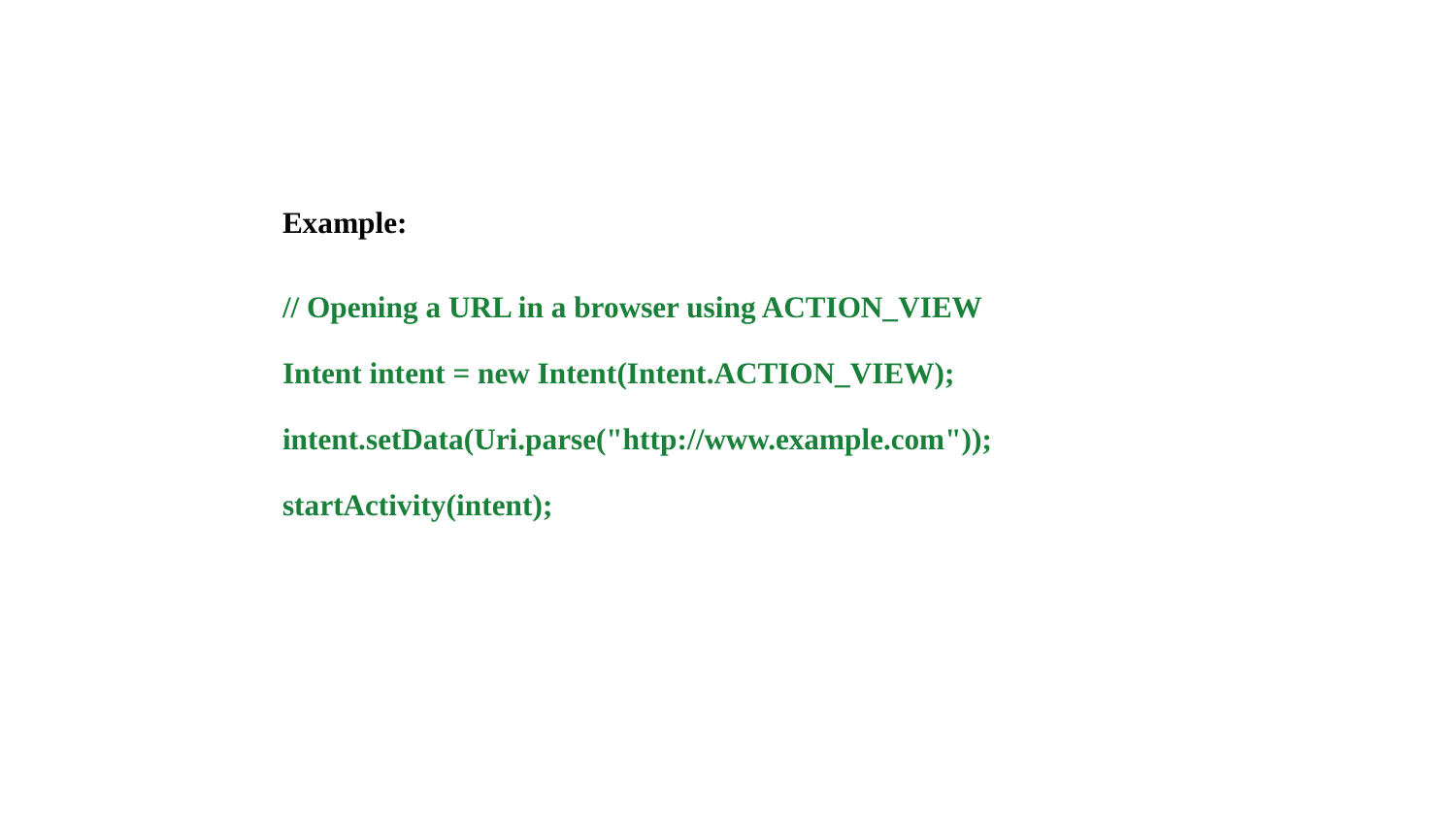

#
Example:
// Opening a URL in a browser using ACTION_VIEW
Intent intent = new Intent(Intent.ACTION_VIEW);
intent.setData(Uri.parse("http://www.example.com"));
startActivity(intent);